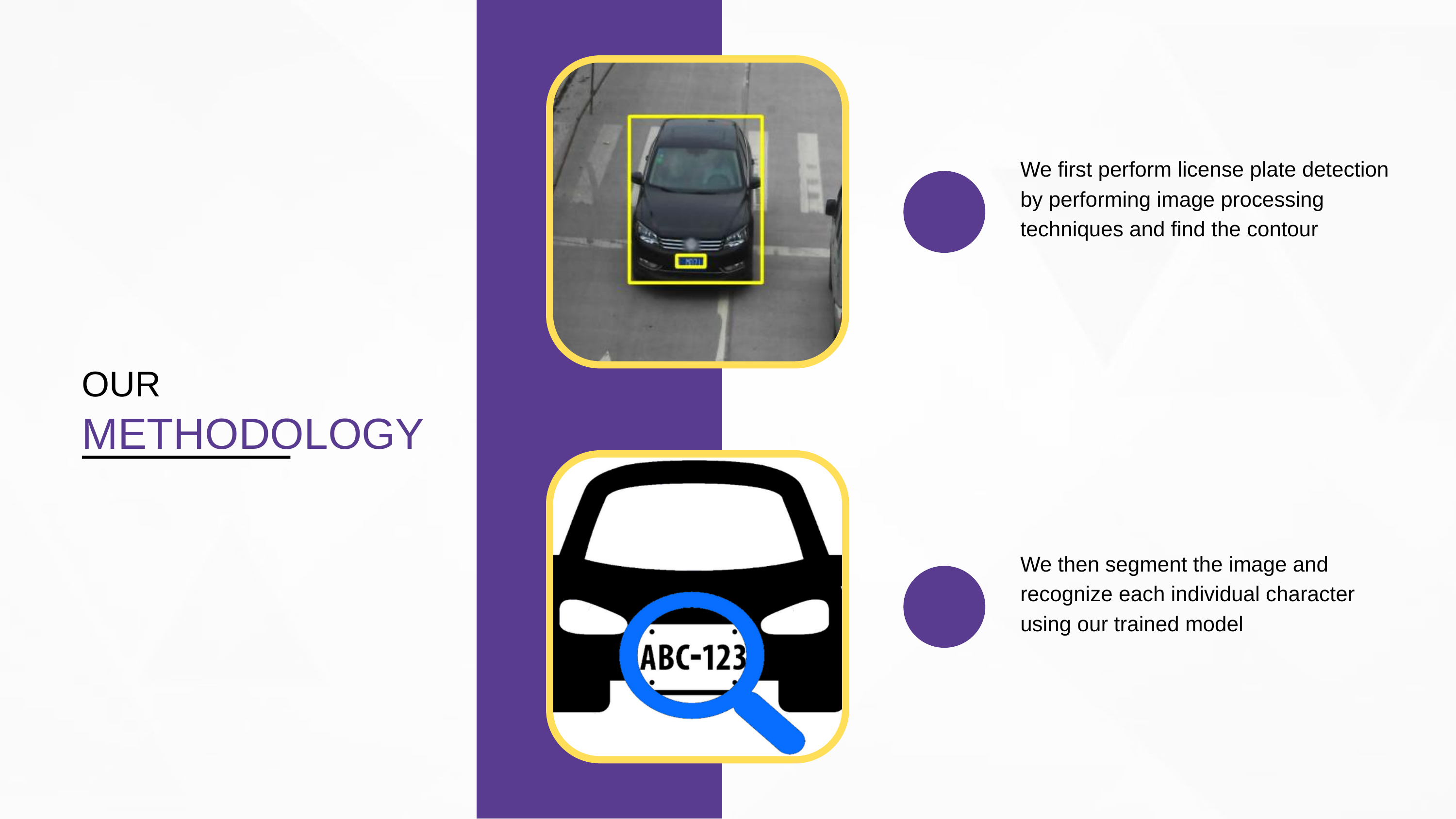

We first perform license plate detection by performing image processing techniques and find the contour

OUR
METHODOLOGY

We then segment the image and recognize each individual character using our trained model